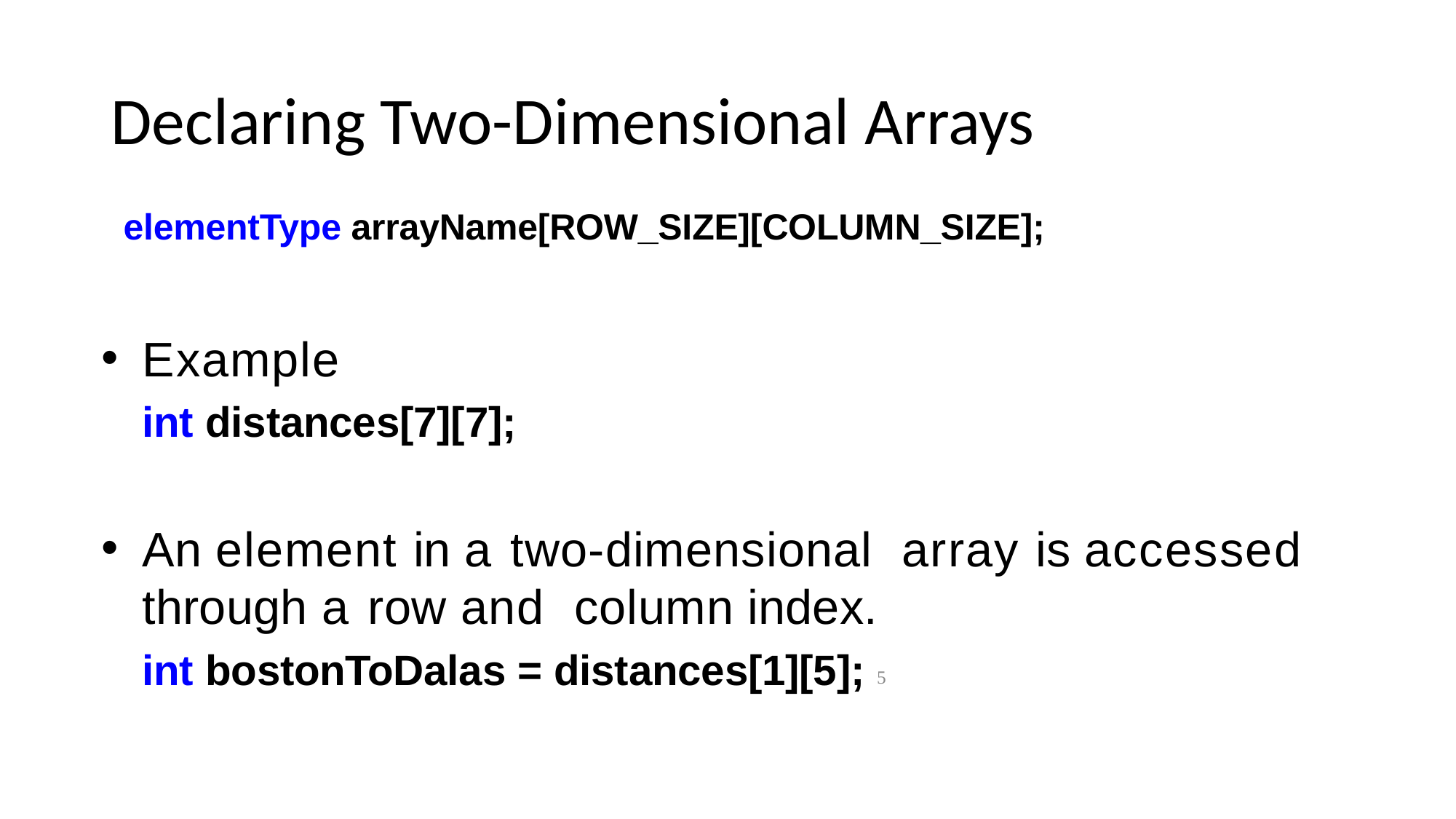

# Declaring Two-Dimensional Arrays
elementType arrayName[ROW_SIZE][COLUMN_SIZE];

Example
int distances[7][7];

An element in a two-dimensional  array is accessed through a row and  column index.
int bostonToDalas = distances[1][5]; 5